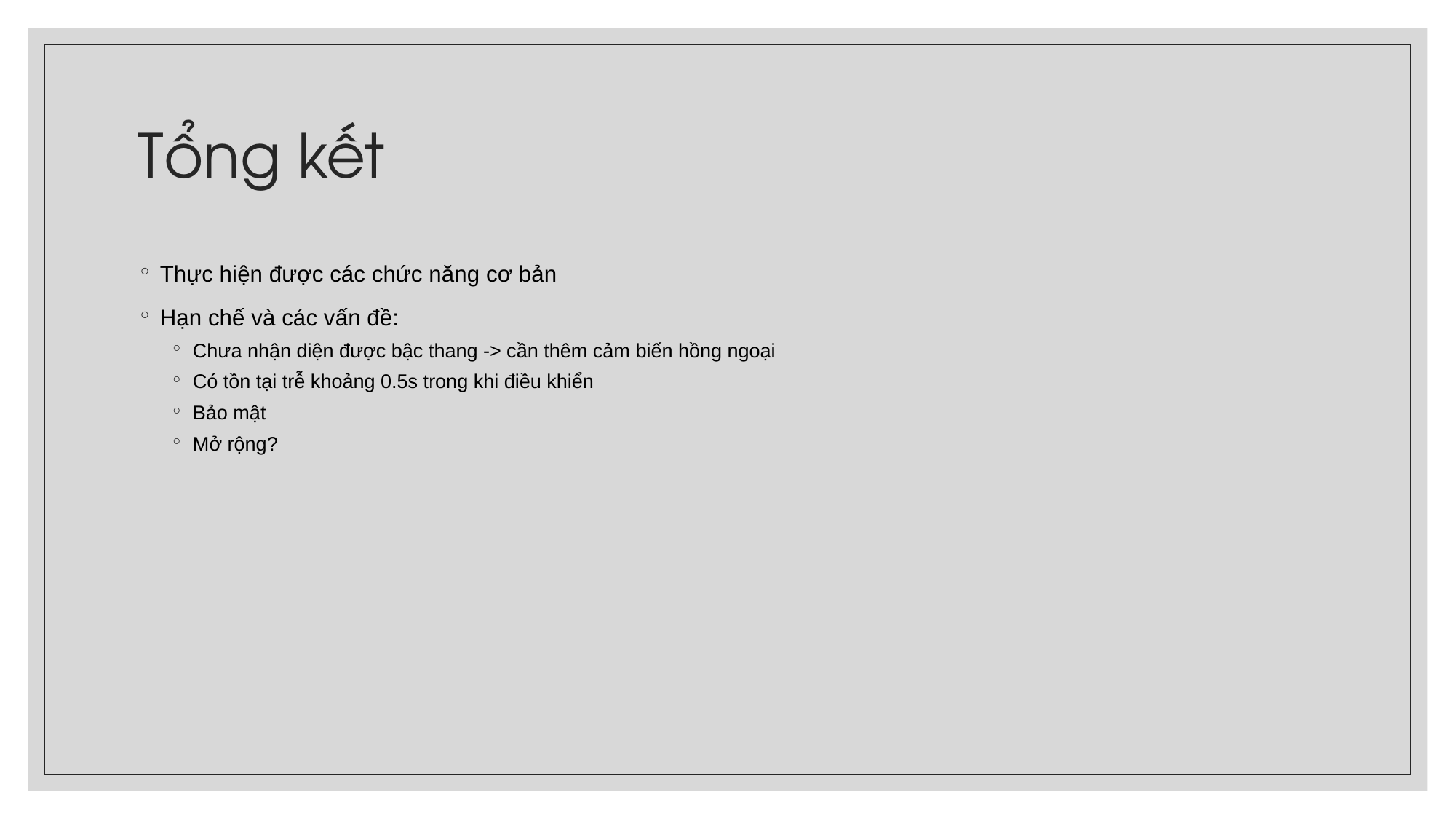

# Tổng kết
Thực hiện được các chức năng cơ bản
Hạn chế và các vấn đề:
Chưa nhận diện được bậc thang -> cần thêm cảm biến hồng ngoại
Có tồn tại trễ khoảng 0.5s trong khi điều khiển
Bảo mật
Mở rộng?